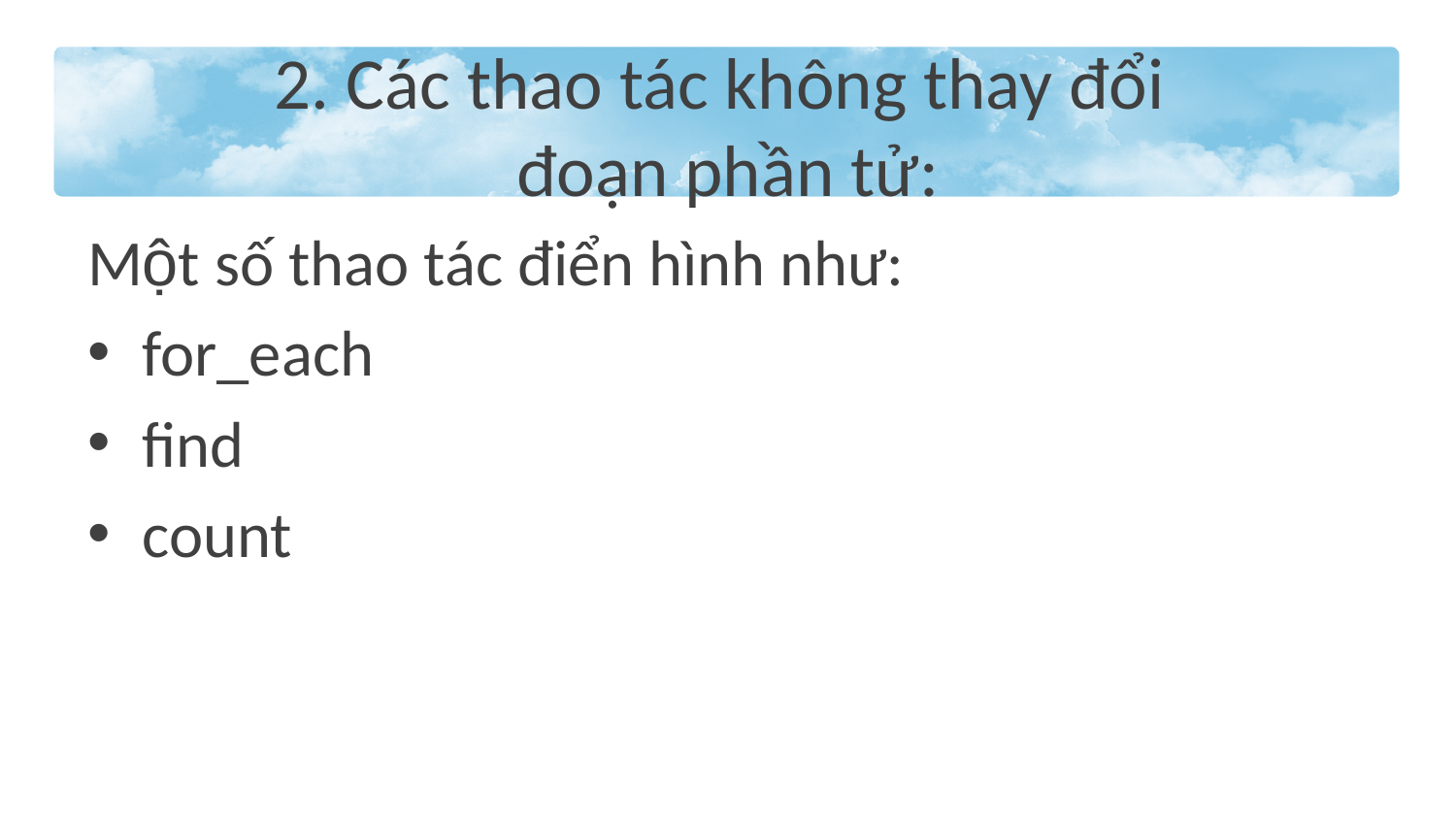

# 2. Các thao tác không thay đổi đoạn phần tử:
Một số thao tác điển hình như:
for_each
find
count